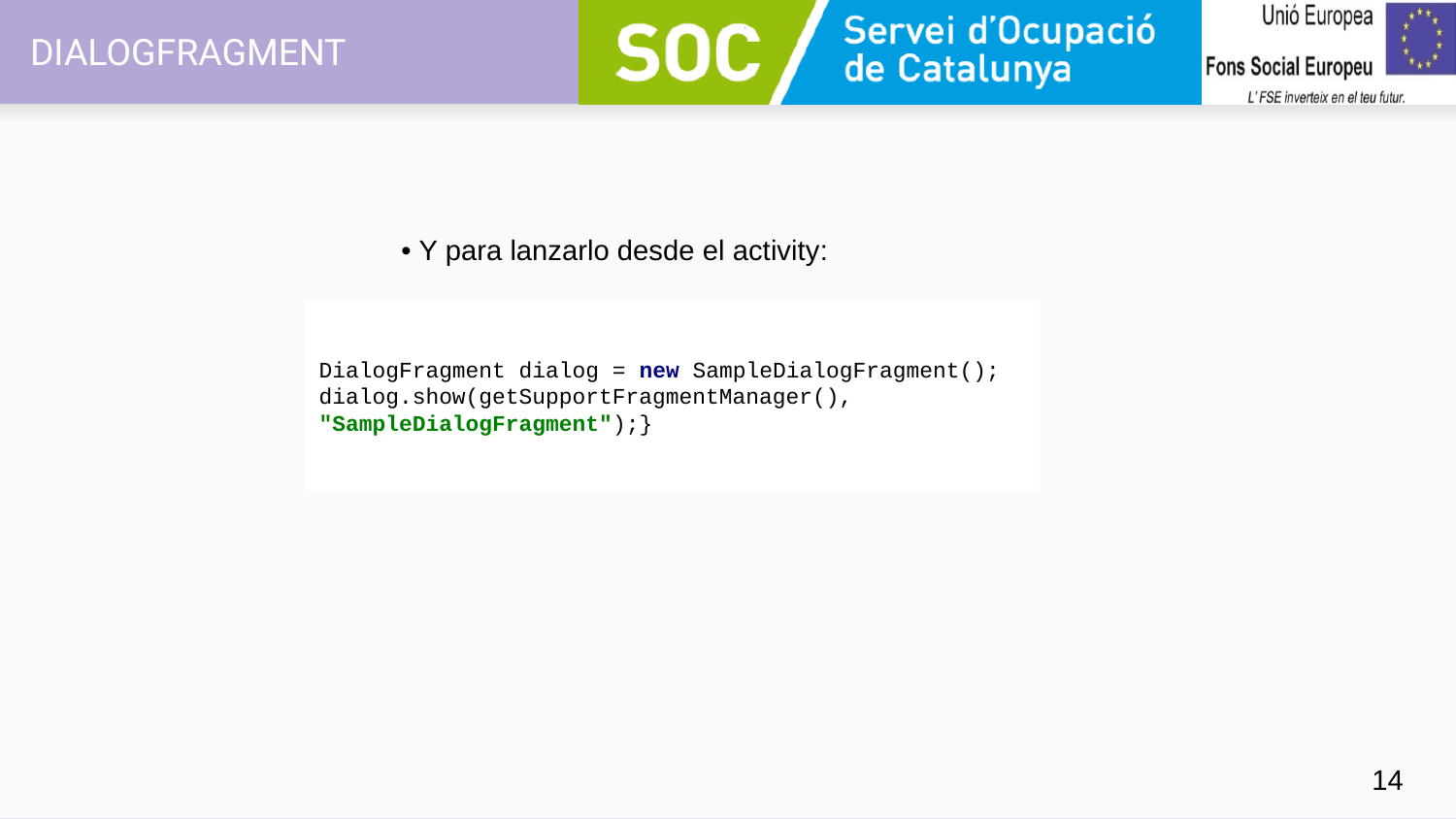

# DIALOGFRAGMENT
• Y para lanzarlo desde el activity:
DialogFragment dialog = new SampleDialogFragment();
dialog.show(getSupportFragmentManager(), "SampleDialogFragment");}
14